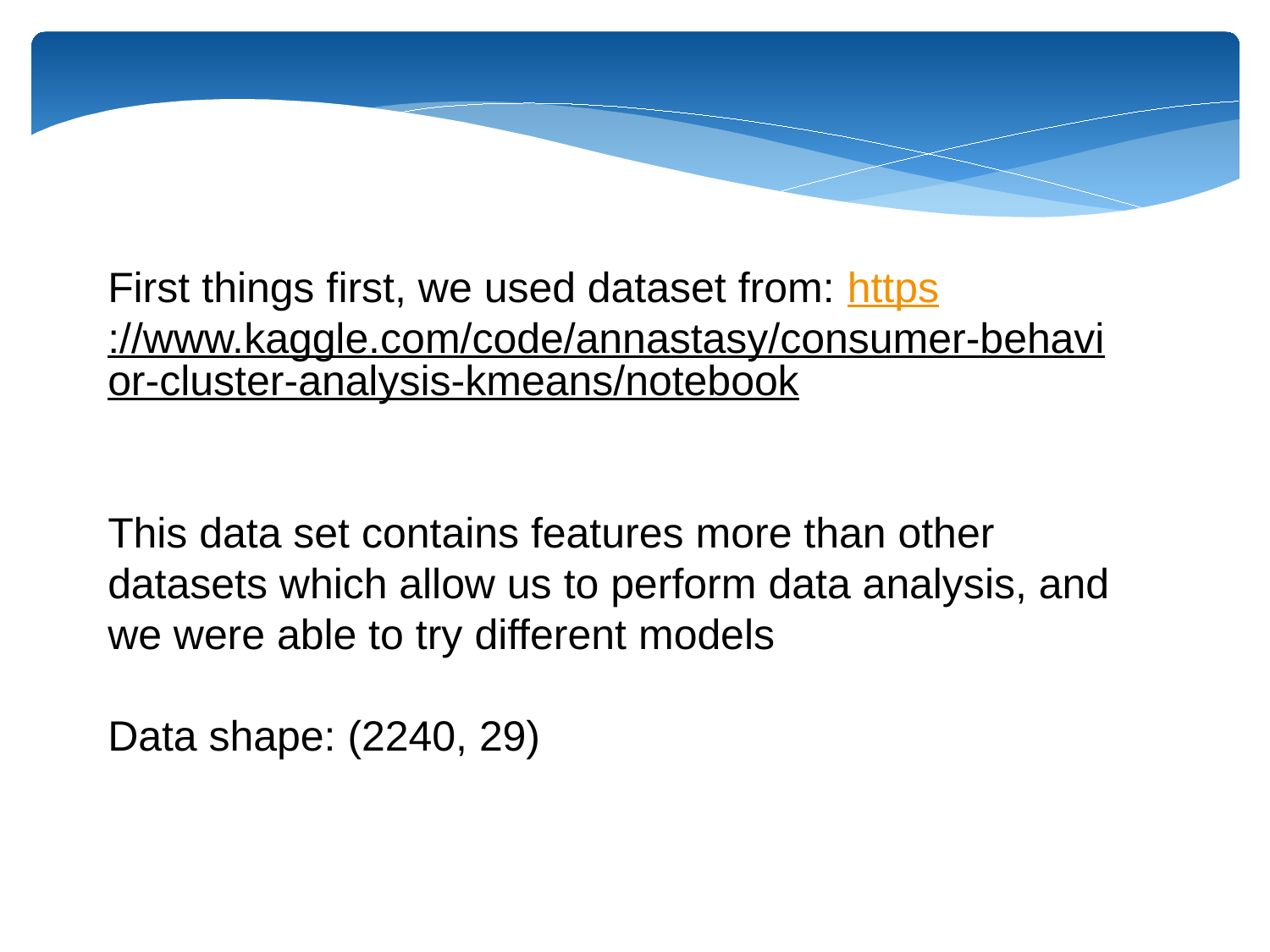

First things first, we used dataset from: https://www.kaggle.com/code/annastasy/consumer-behavior-cluster-analysis-kmeans/notebook

This data set contains features more than other datasets which allow us to perform data analysis, and we were able to try different models

Data shape: (2240, 29)